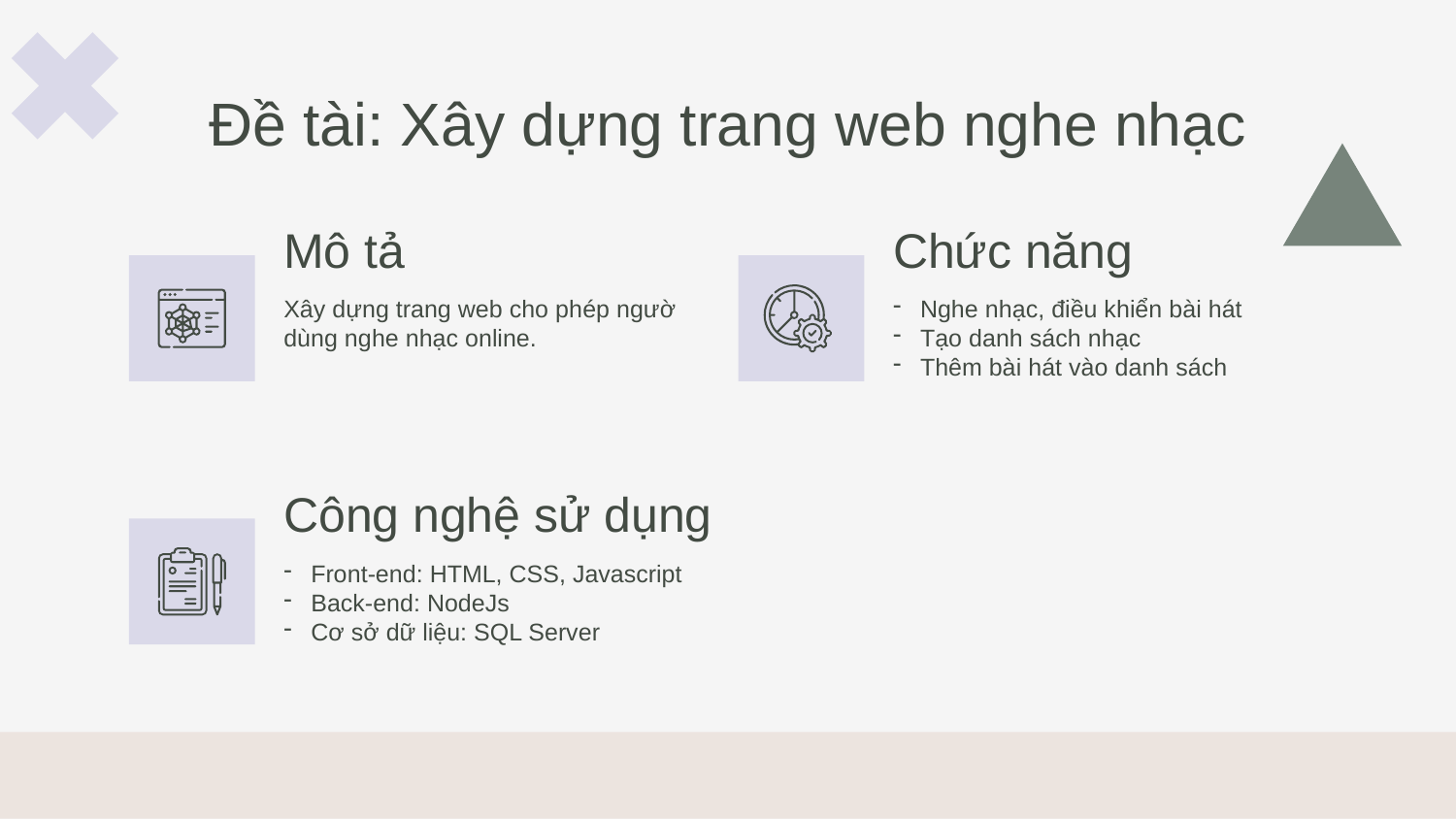

# Đề tài: Xây dựng trang web nghe nhạc

Mô tả
Chức năng

Xây dựng trang web cho phép ngườ dùng nghe nhạc online.
Nghe nhạc, điều khiển bài hát
Tạo danh sách nhạc
Thêm bài hát vào danh sách

Công nghệ sử dụng

Front-end: HTML, CSS, Javascript
Back-end: NodeJs
Cơ sở dữ liệu: SQL Server